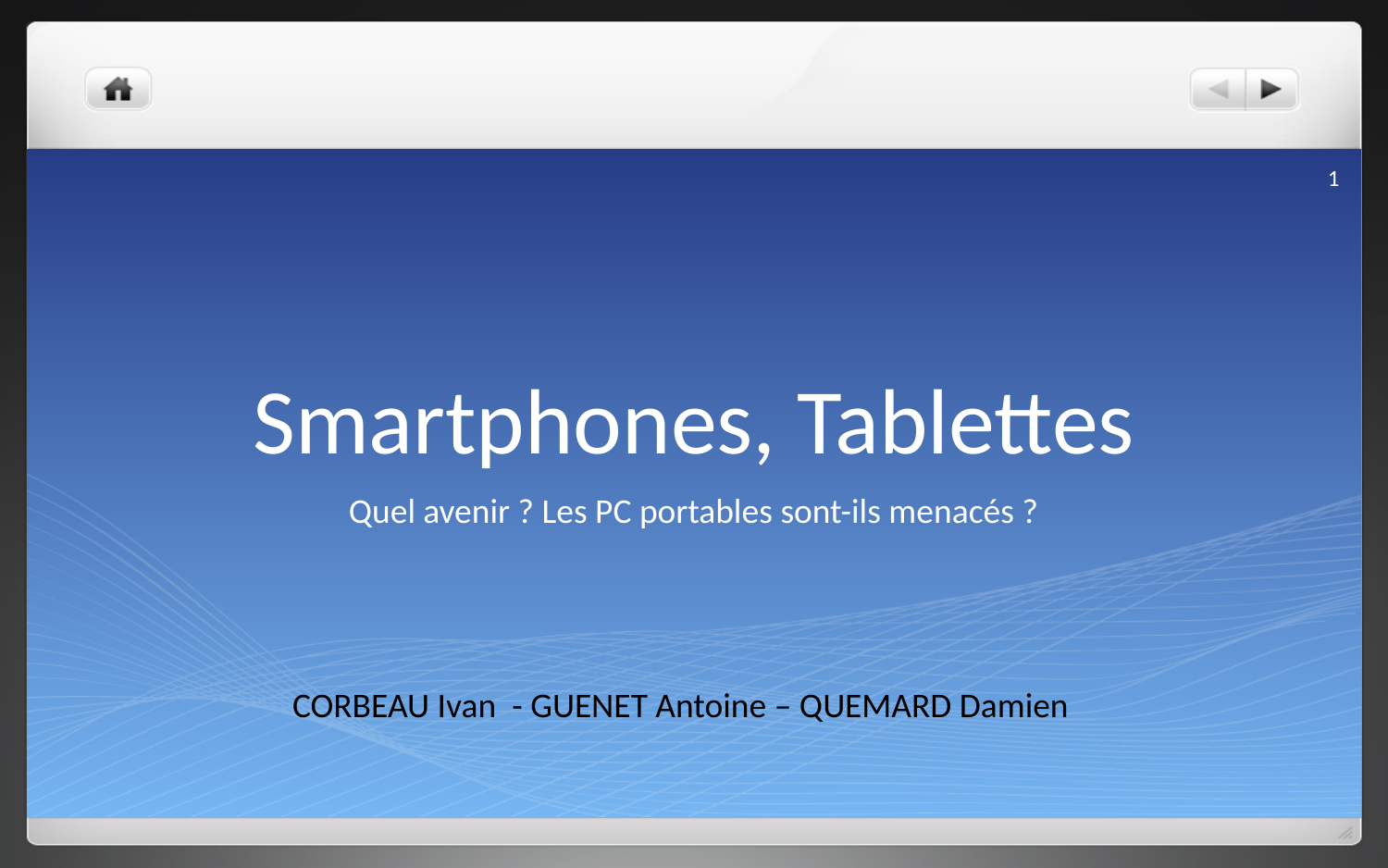

1
# Smartphones, Tablettes
Quel avenir ? Les PC portables sont-ils menacés ?
CORBEAU Ivan  - GUENET Antoine – QUEMARD Damien